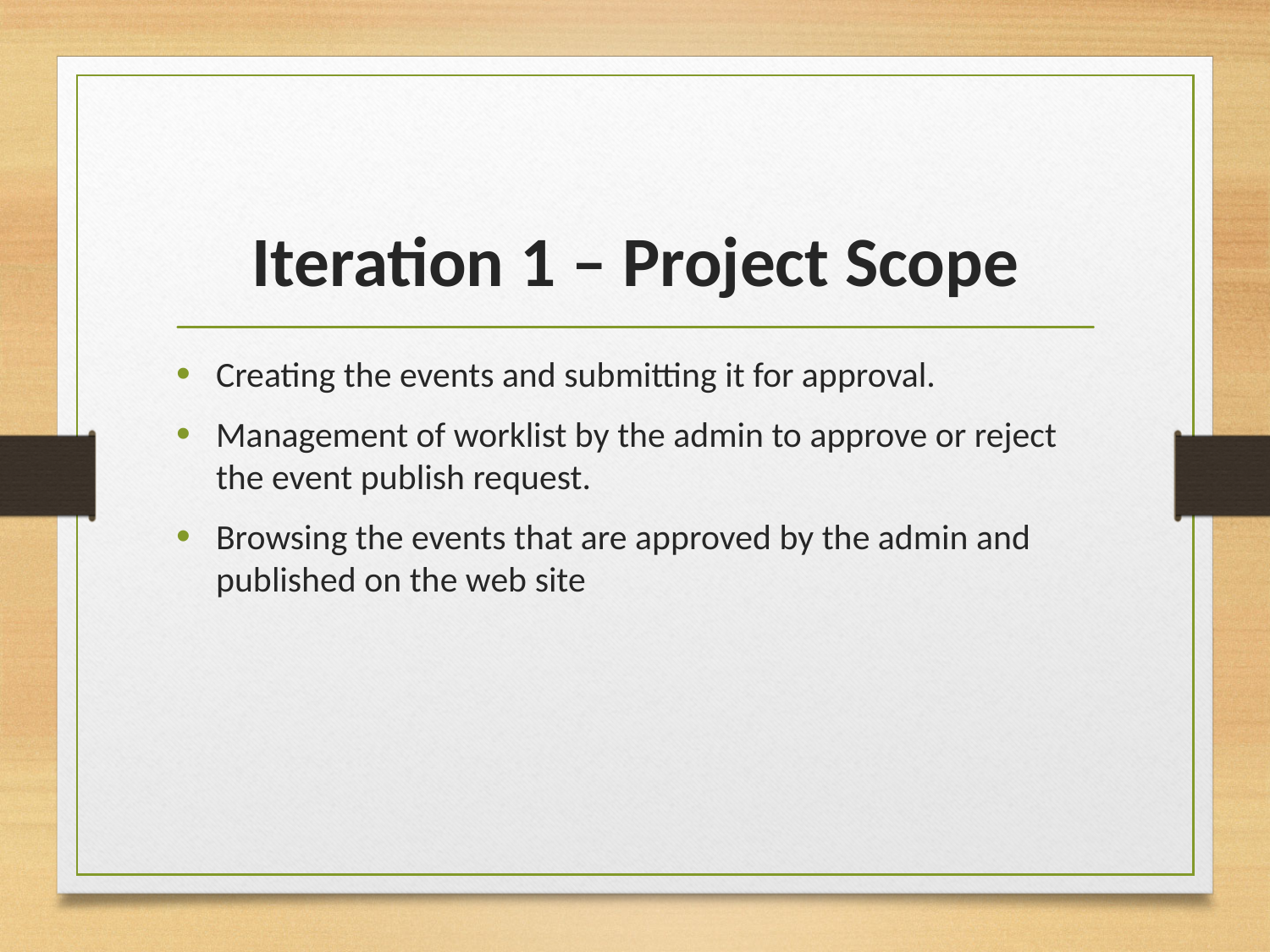

# Iteration 1 – Project Scope
Creating the events and submitting it for approval.
Management of worklist by the admin to approve or reject the event publish request.
Browsing the events that are approved by the admin and published on the web site